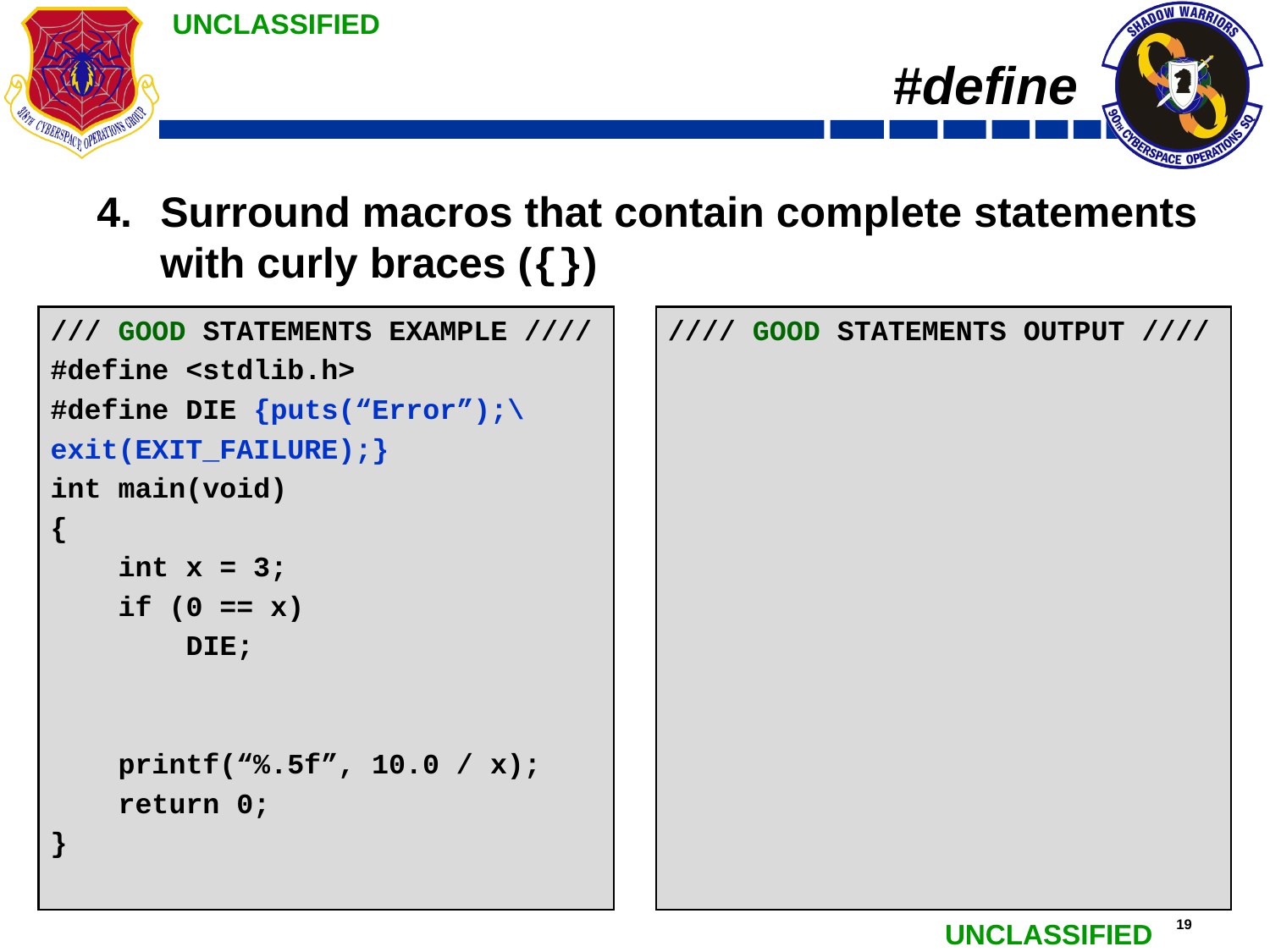

# #define
Surround macros that contain complete statements with curly braces ({})
/// GOOD STATEMENTS EXAMPLE ////
/* Post-Preprocessor */
#line 2 “good_macro.c”

int main(void)
{
    int x = 3;
    if (0 == x)
        {puts(“Error”);\
exit(EXIT_FAILURE);}

    printf(“%.5f”, 10.0 / x);
    return 0;
}
/// GOOD STATEMENTS EXAMPLE ////
#define <stdlib.h>
#define DIE {puts(“Error”);\
exit(EXIT_FAILURE);}
int main(void)
{
    int x = 3;
    if (0 == x)
        DIE;

    printf(“%.5f”, 10.0 / x);
    return 0;
}
//// GOOD STATEMENTS OUTPUT ////

3.33333
//// GOOD STATEMENTS OUTPUT ////